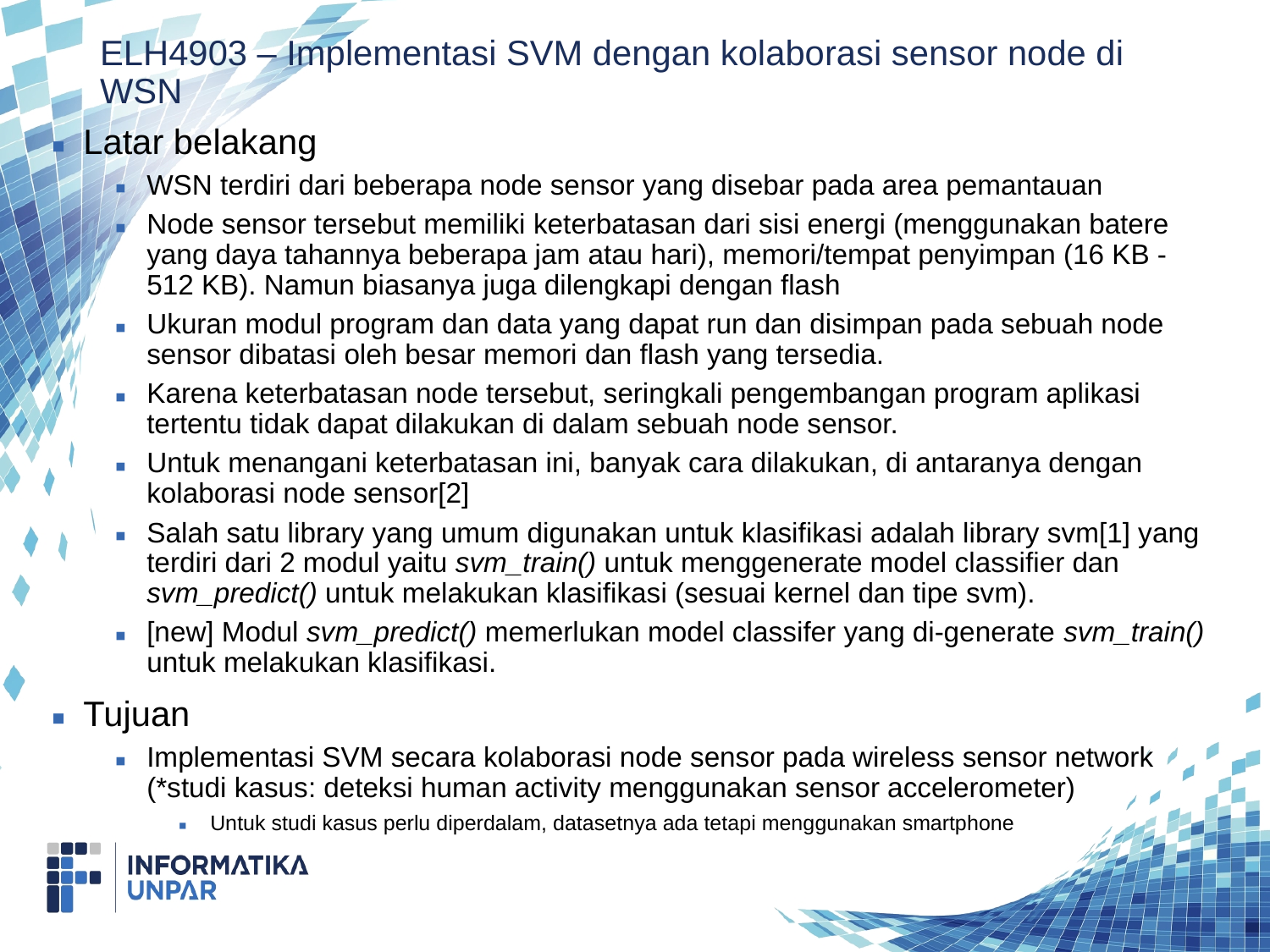

# ELH4903 – Implementasi SVM dengan kolaborasi sensor node di WSN
Latar belakang
WSN terdiri dari beberapa node sensor yang disebar pada area pemantauan
Node sensor tersebut memiliki keterbatasan dari sisi energi (menggunakan batere yang daya tahannya beberapa jam atau hari), memori/tempat penyimpan (16 KB - 512 KB). Namun biasanya juga dilengkapi dengan flash
Ukuran modul program dan data yang dapat run dan disimpan pada sebuah node sensor dibatasi oleh besar memori dan flash yang tersedia.
Karena keterbatasan node tersebut, seringkali pengembangan program aplikasi tertentu tidak dapat dilakukan di dalam sebuah node sensor.
Untuk menangani keterbatasan ini, banyak cara dilakukan, di antaranya dengan kolaborasi node sensor[2]
Salah satu library yang umum digunakan untuk klasifikasi adalah library svm[1] yang terdiri dari 2 modul yaitu svm_train() untuk menggenerate model classifier dan svm_predict() untuk melakukan klasifikasi (sesuai kernel dan tipe svm).
[new] Modul svm_predict() memerlukan model classifer yang di-generate svm_train() untuk melakukan klasifikasi.
Tujuan
Implementasi SVM secara kolaborasi node sensor pada wireless sensor network (*studi kasus: deteksi human activity menggunakan sensor accelerometer)
Untuk studi kasus perlu diperdalam, datasetnya ada tetapi menggunakan smartphone